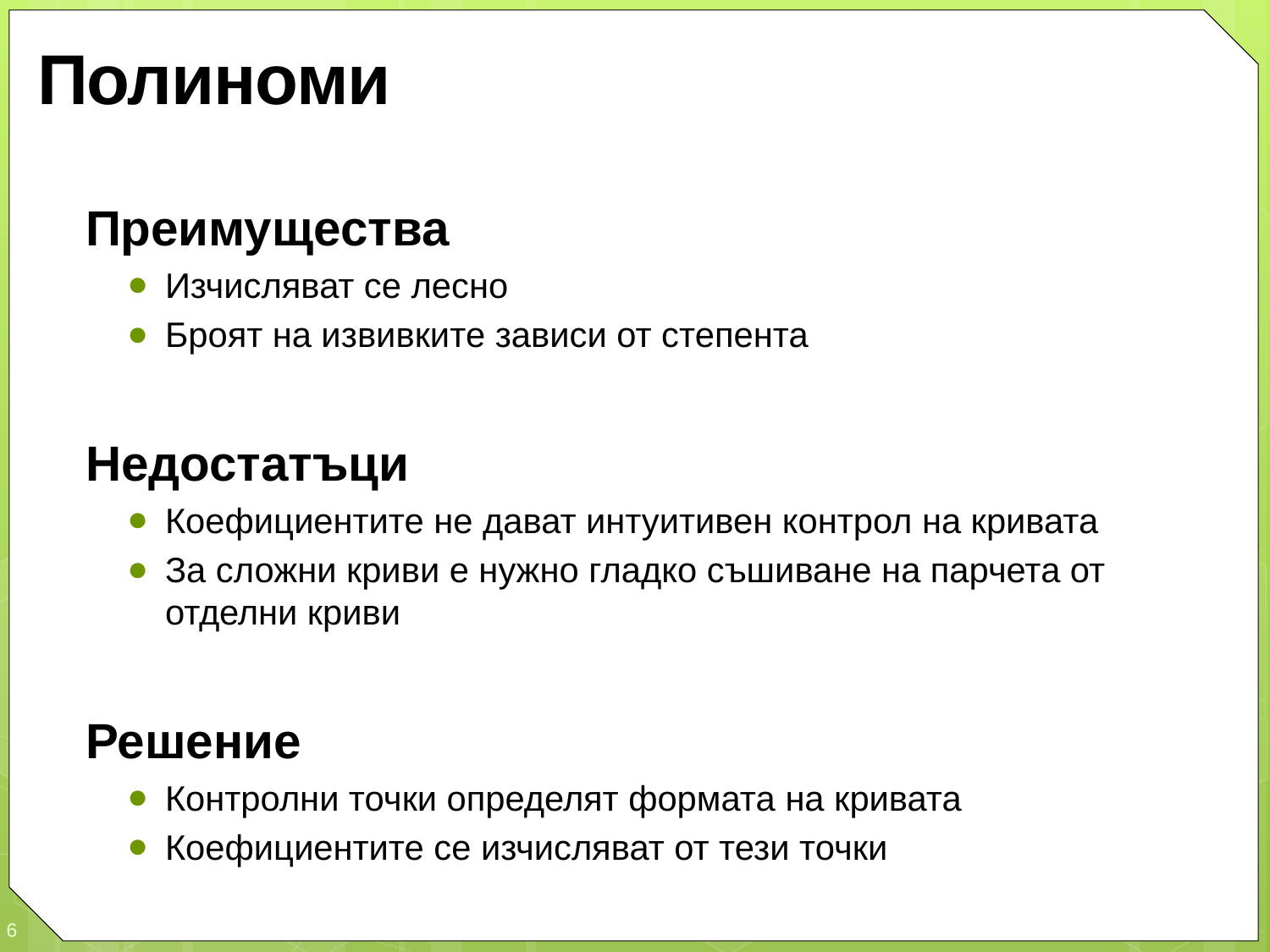

# Полиноми
Преимущества
Изчисляват се лесно
Броят на извивките зависи от степента

Недостатъци
Коефициентите не дават интуитивен контрол на кривата
За сложни криви е нужно гладко съшиване на парчета от отделни криви

Решение
Контролни точки определят формата на кривата
Коефициентите се изчисляват от тези точки